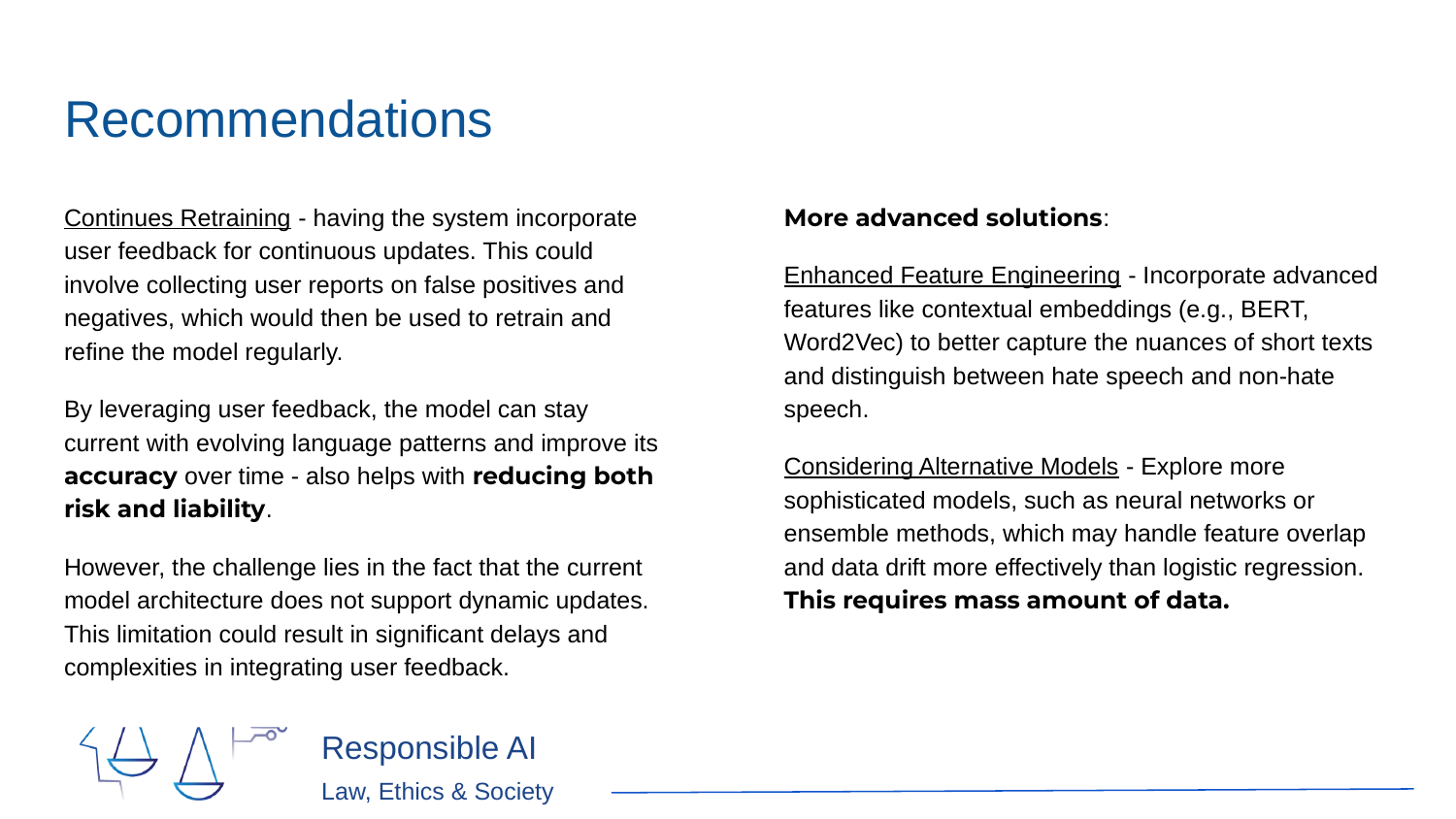

# Recommendations
Continues Retraining - having the system incorporate user feedback for continuous updates. This could involve collecting user reports on false positives and negatives, which would then be used to retrain and refine the model regularly.
By leveraging user feedback, the model can stay current with evolving language patterns and improve its accuracy over time - also helps with reducing both risk and liability.
However, the challenge lies in the fact that the current model architecture does not support dynamic updates. This limitation could result in significant delays and complexities in integrating user feedback.
More advanced solutions:
Enhanced Feature Engineering - Incorporate advanced features like contextual embeddings (e.g., BERT, Word2Vec) to better capture the nuances of short texts and distinguish between hate speech and non-hate speech.
Considering Alternative Models - Explore more sophisticated models, such as neural networks or ensemble methods, which may handle feature overlap and data drift more effectively than logistic regression. This requires mass amount of data.